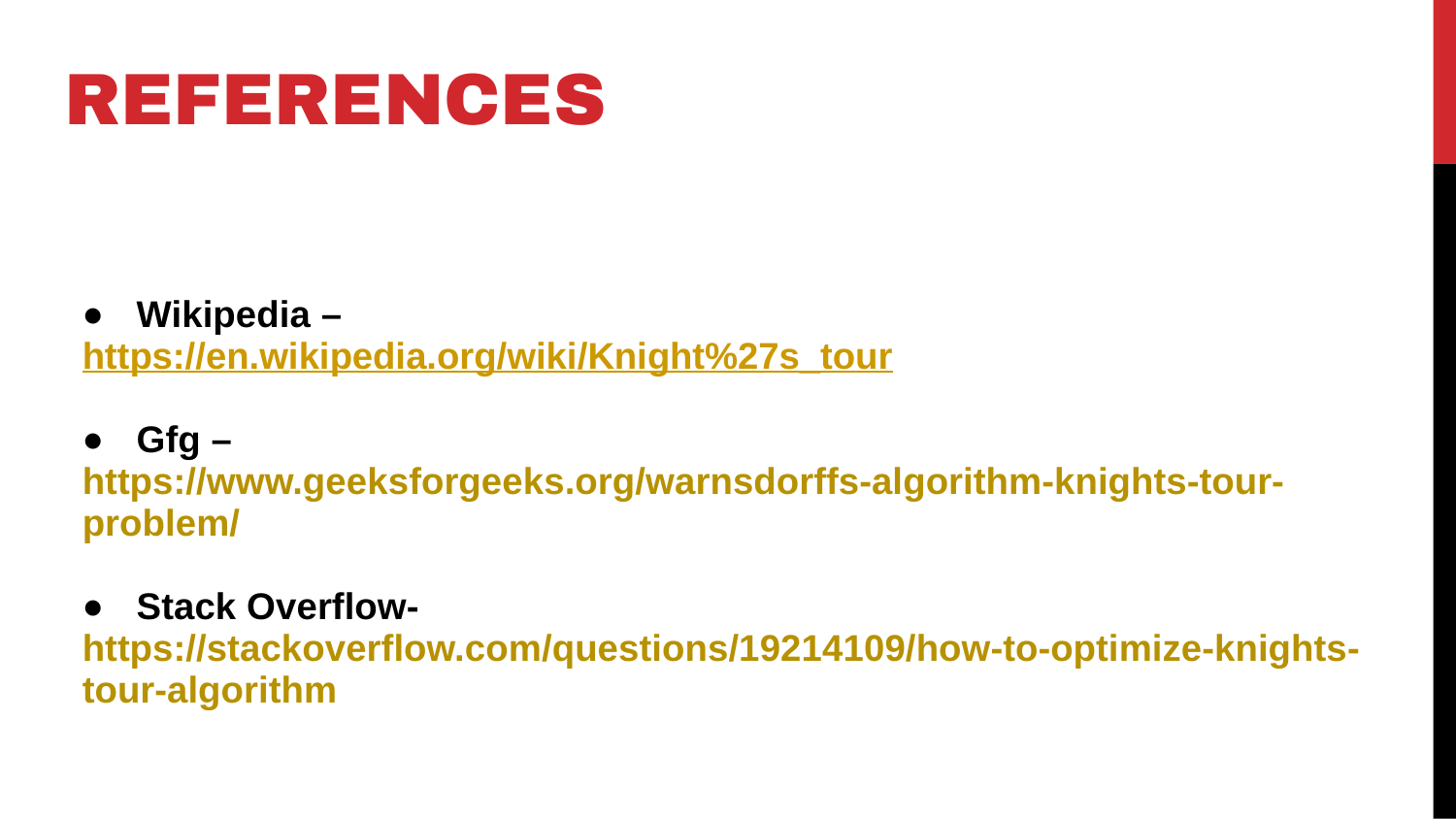

# REFERENCES

Wikipedia –
https://en.wikipedia.org/wiki/Knight%27s_tour

Gfg –
https://www.geeksforgeeks.org/warnsdorffs-algorithm-knights-tour-problem/

Stack Overflow-
https://stackoverflow.com/questions/19214109/how-to-optimize-knights-tour-algorithm